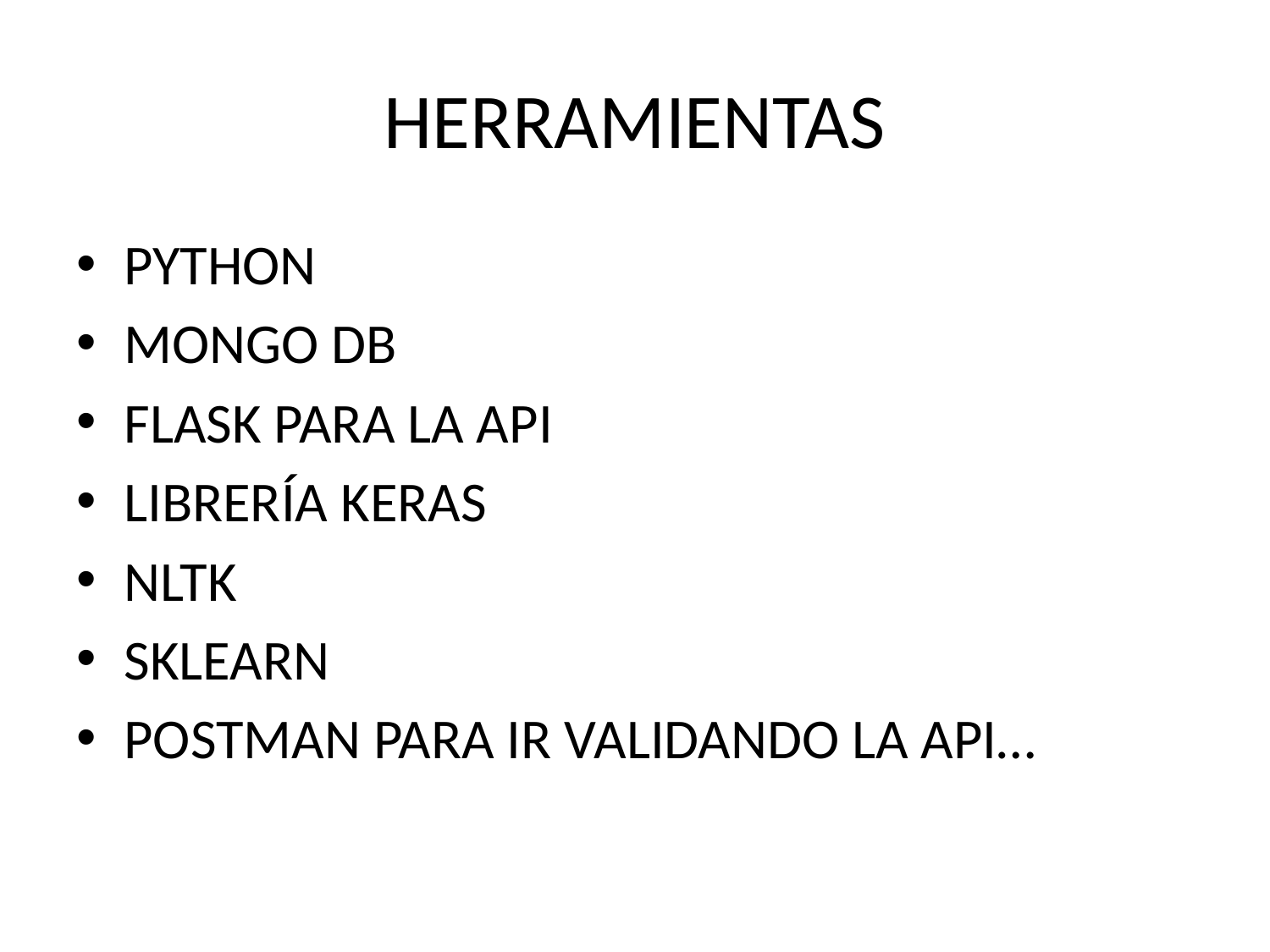

# HERRAMIENTAS
PYTHON
MONGO DB
FLASK PARA LA API
LIBRERÍA KERAS
NLTK
SKLEARN
POSTMAN PARA IR VALIDANDO LA API…